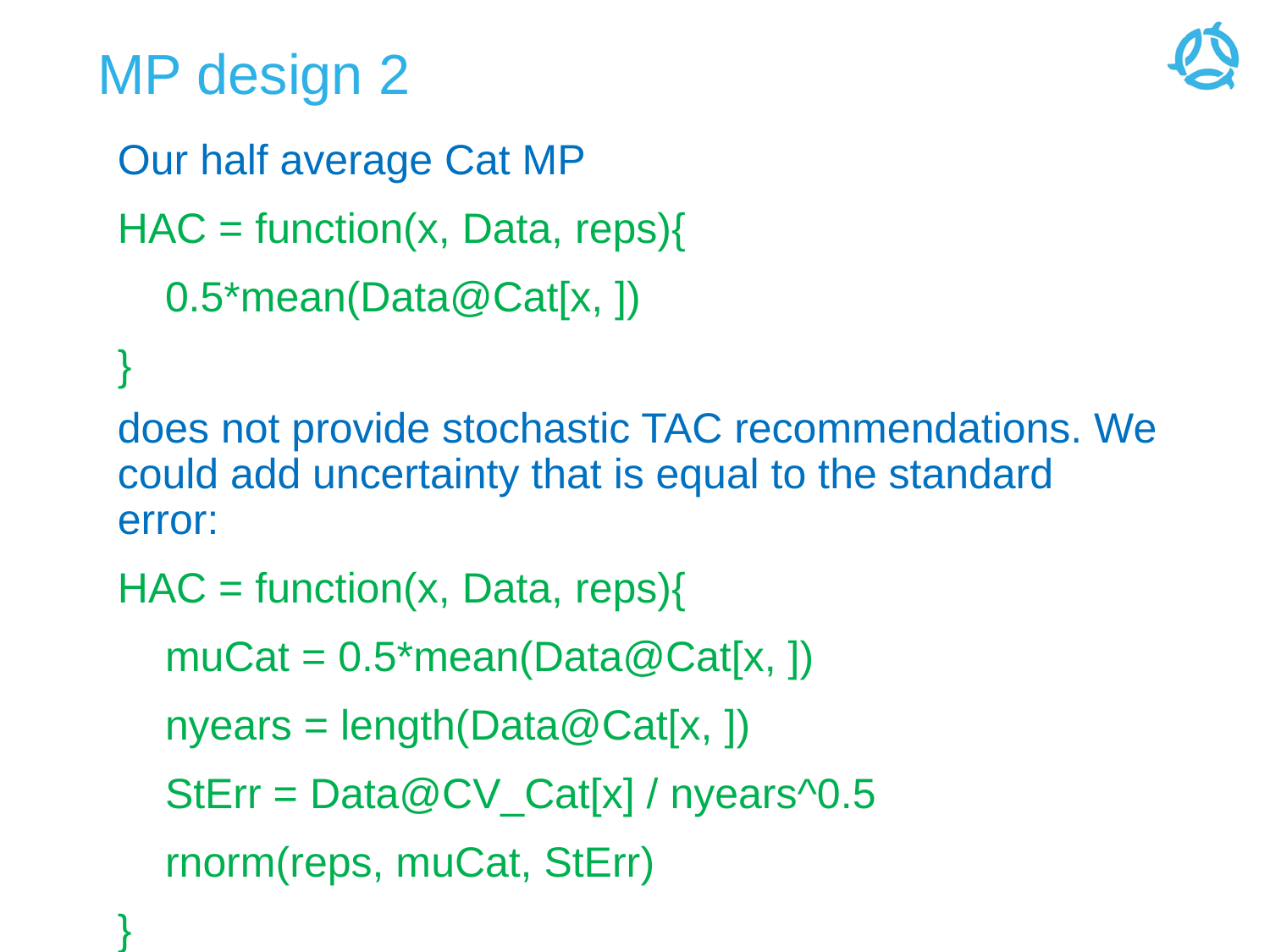

# MP design 2
Our half average Cat MP
HAC = function(x, Data, reps){
    0.5*mean(Data@Cat[x, ])
}
does not provide stochastic TAC recommendations. We could add uncertainty that is equal to the standard error:
HAC = function(x, Data, reps){
    muCat = 0.5*mean(Data@Cat[x, ])
    nyears = length(Data@Cat[x, ])
    StErr = Data@CV_Cat[x] / nyears^0.5
    rnorm(reps, muCat, StErr)
}